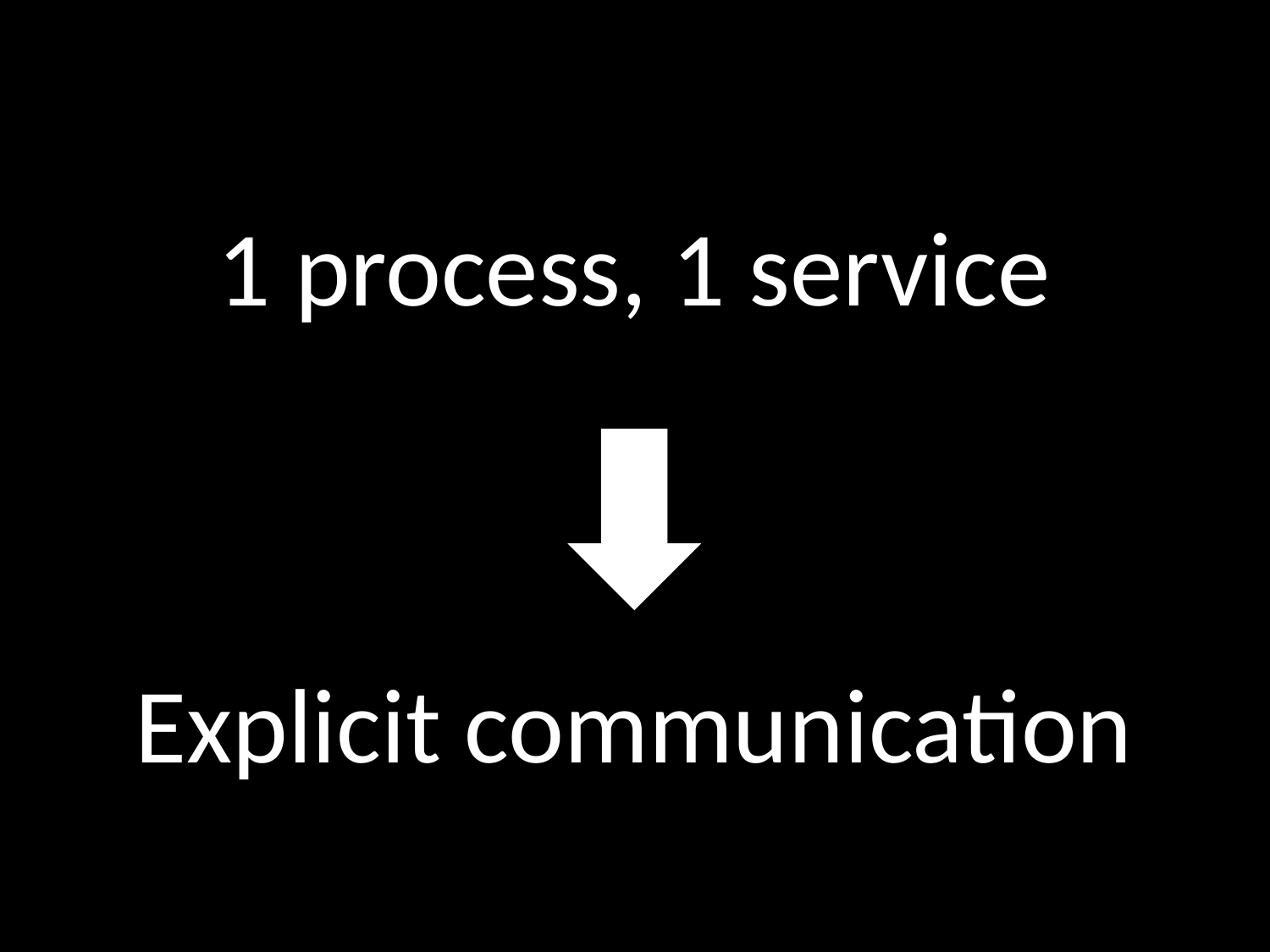

# 1 process, 1 service Explicit communication